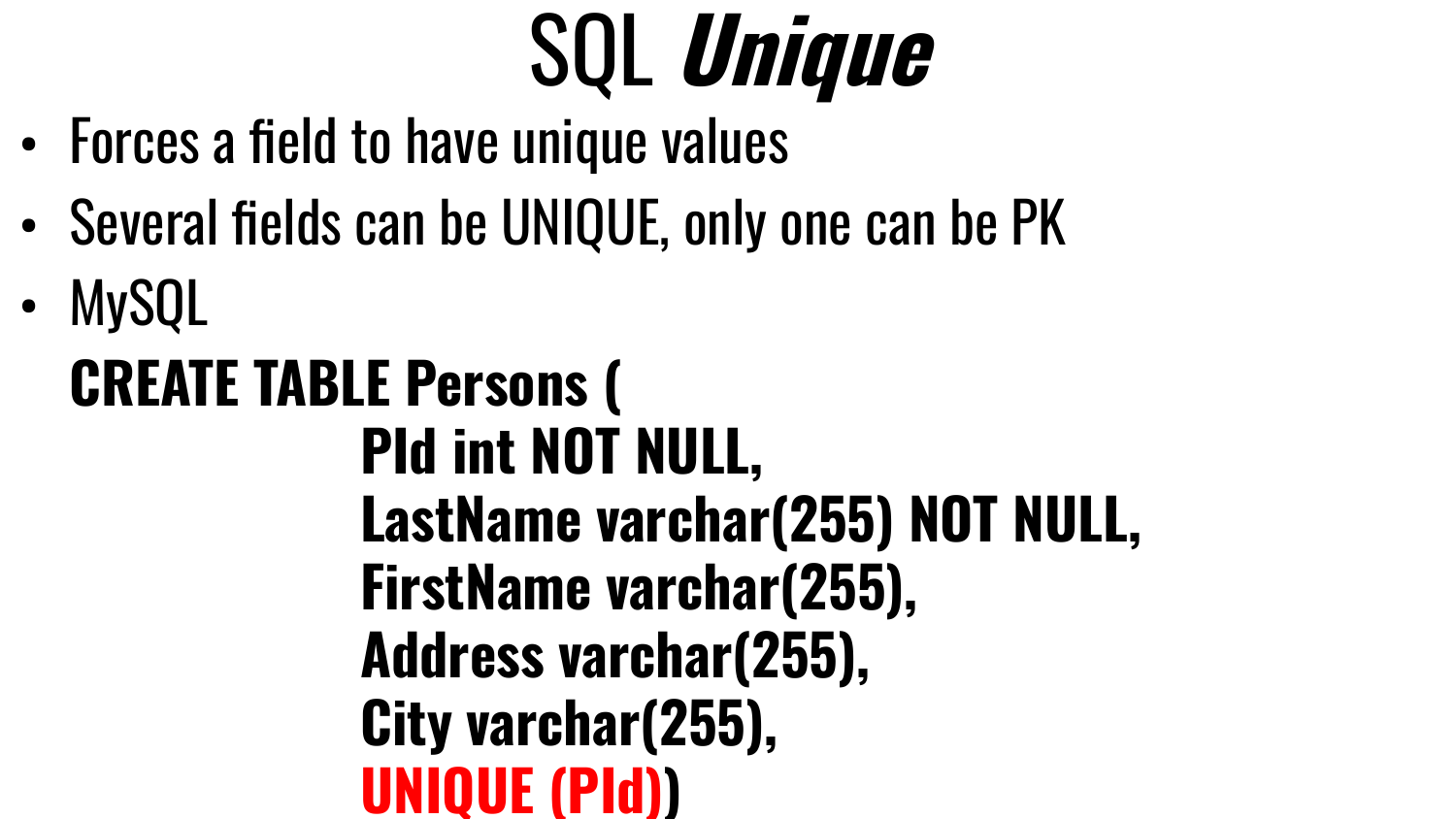

# SQL Unique
Forces a field to have unique values
Several fields can be UNIQUE, only one can be PK
MySQL
	CREATE TABLE Persons (
		PId int NOT NULL,
		LastName varchar(255) NOT NULL,
		FirstName varchar(255),
		Address varchar(255),
		City varchar(255),
		UNIQUE (PId))